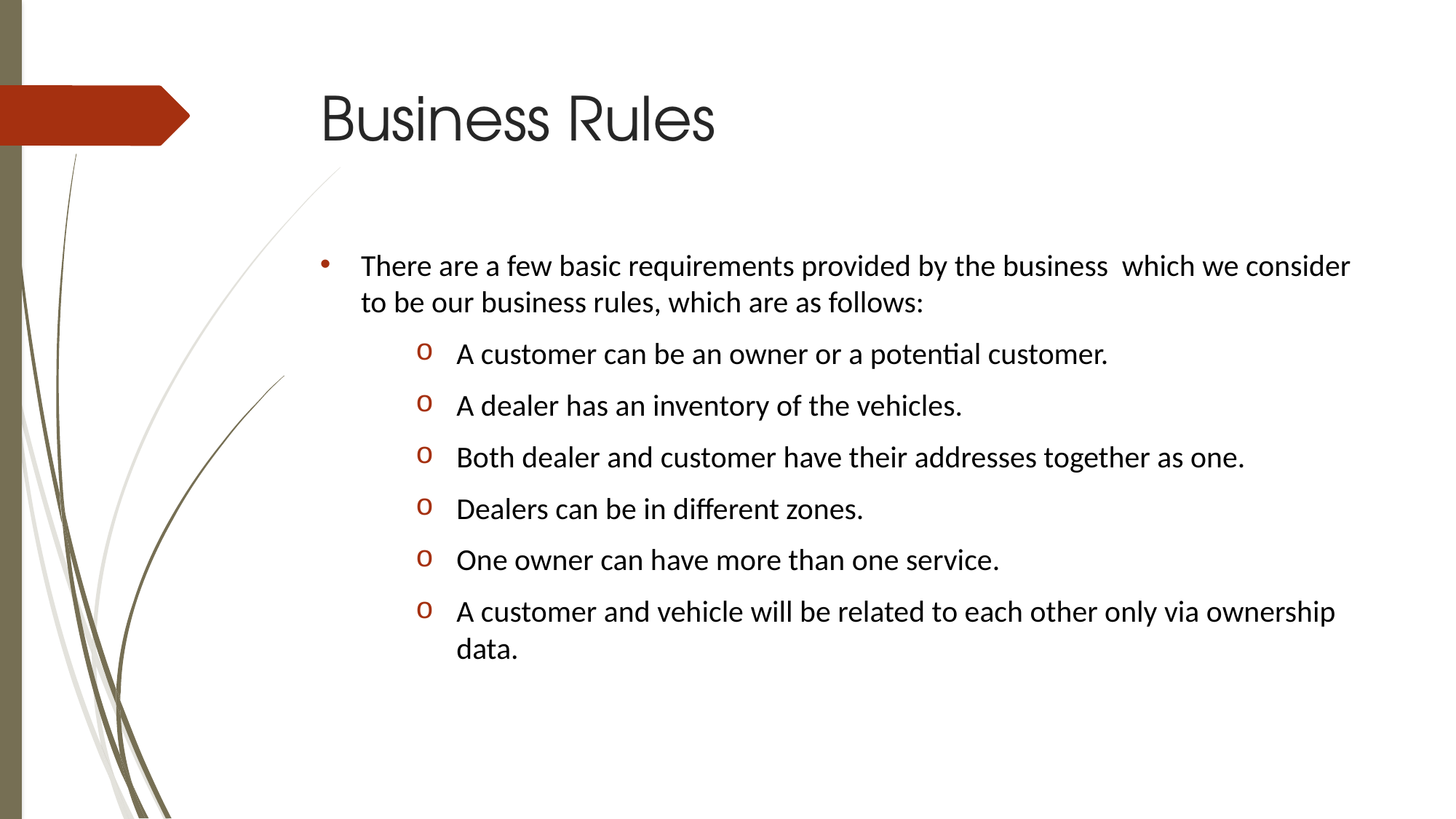

# Business Rules
There are a few basic requirements provided by the business  which we consider to be our business rules, which are as follows:
A customer can be an owner or a potential customer.
A dealer has an inventory of the vehicles.
Both dealer and customer have their addresses together as one.
Dealers can be in different zones.
One owner can have more than one service.
A customer and vehicle will be related to each other only via ownership data.